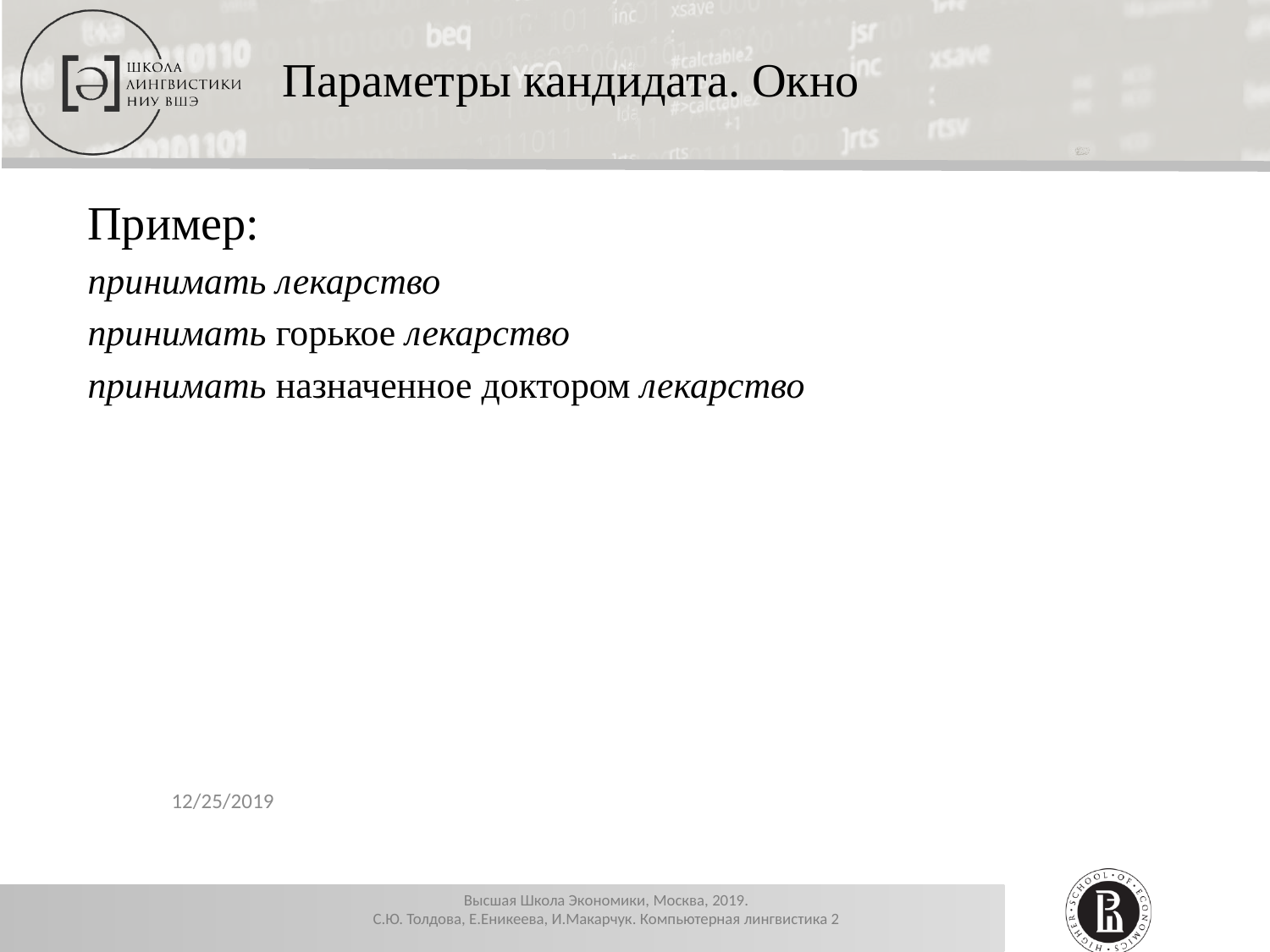

Параметры кандидата. Окно
Пример:
принимать лекарство
принимать горькое лекарство
принимать назначенное доктором лекарство

12/25/2019